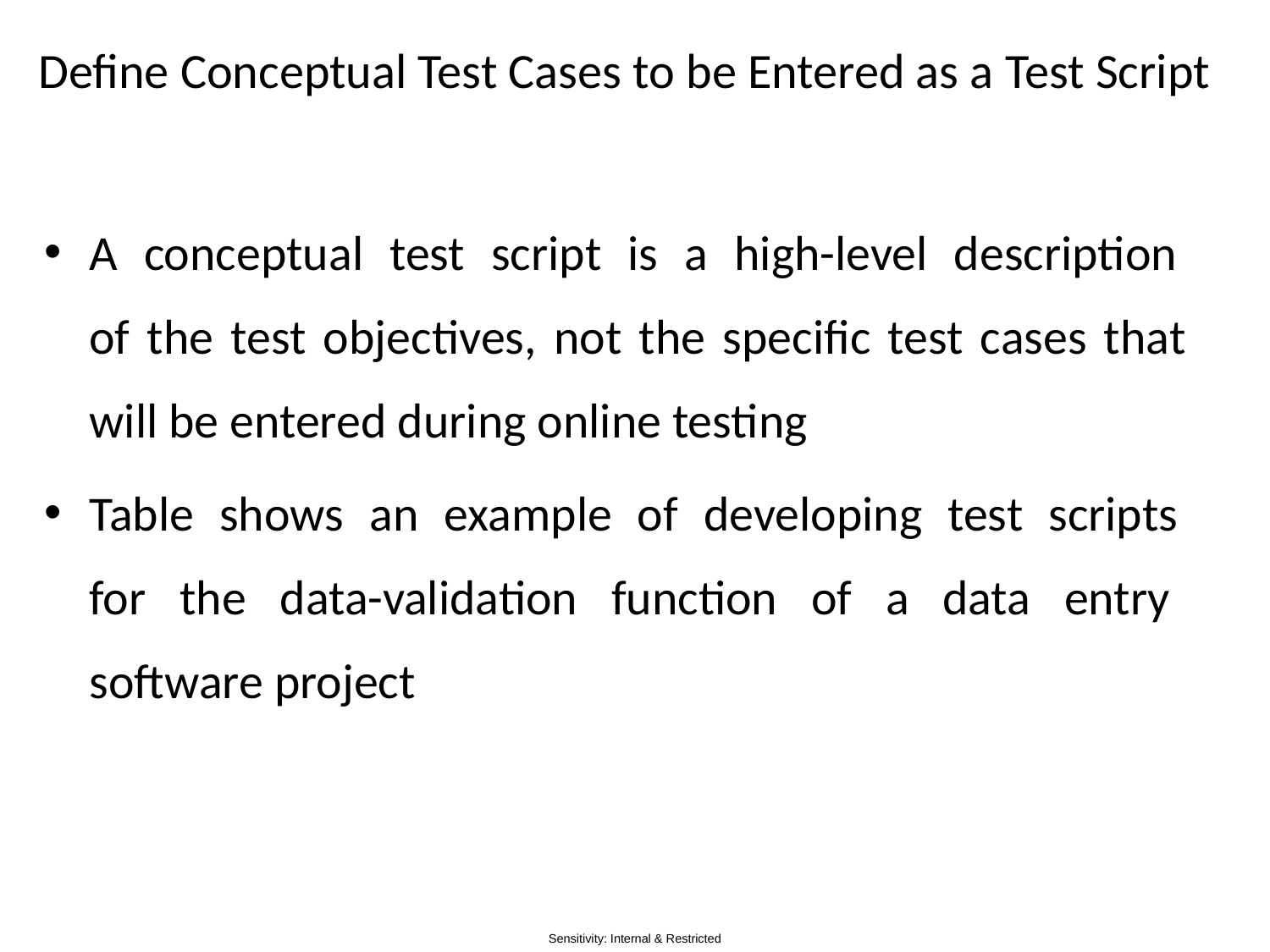

# Define Conceptual Test Cases to be Entered as a Test Script
A conceptual test script is a high-level description
of the test objectives, not the specific test cases that
will be entered during online testing
Table shows an example of developing test scripts
for the data-validation function of a data entry
software project